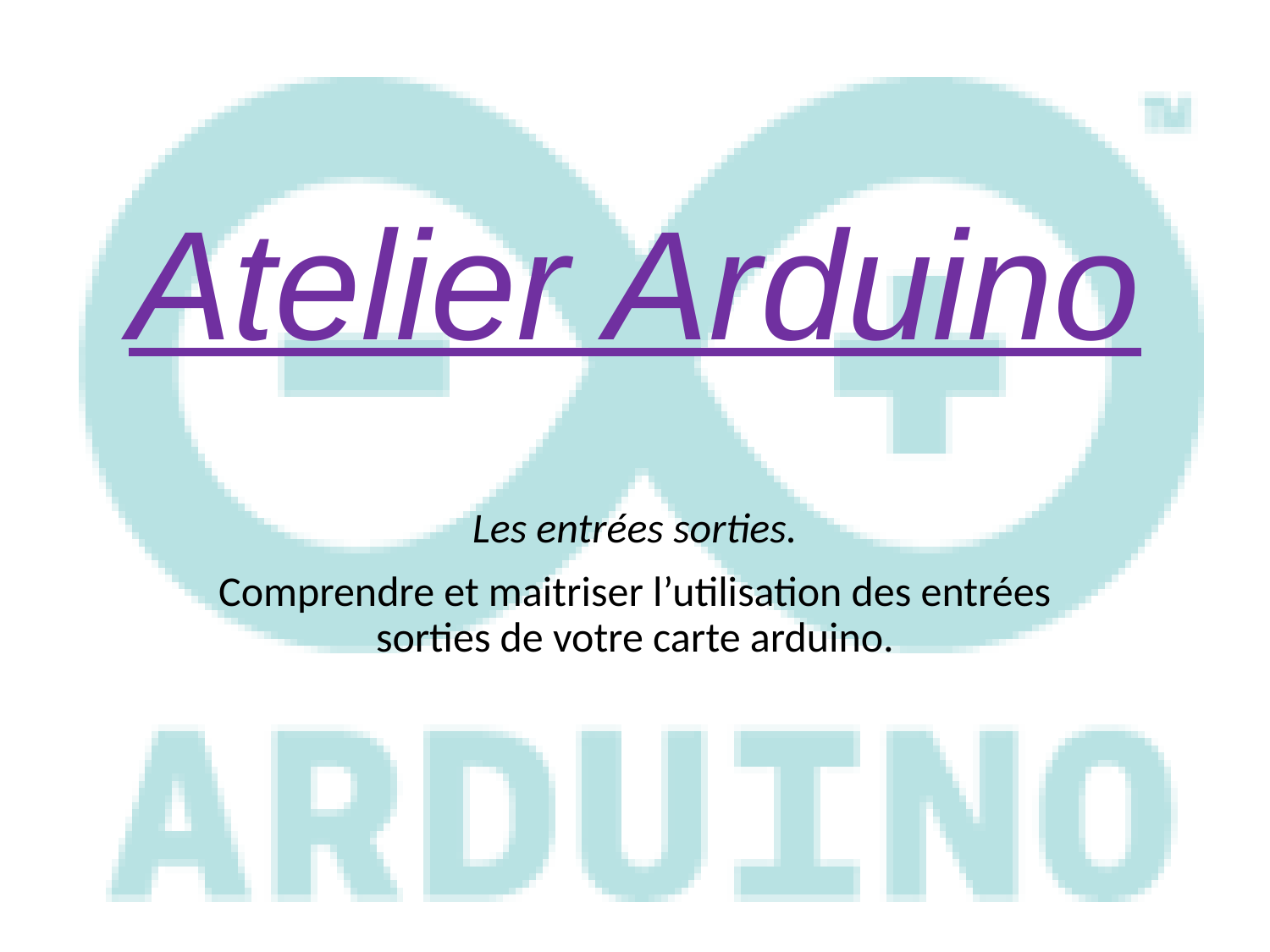

# Atelier Arduino
Les entrées sorties.
Comprendre et maitriser l’utilisation des entrées sorties de votre carte arduino.